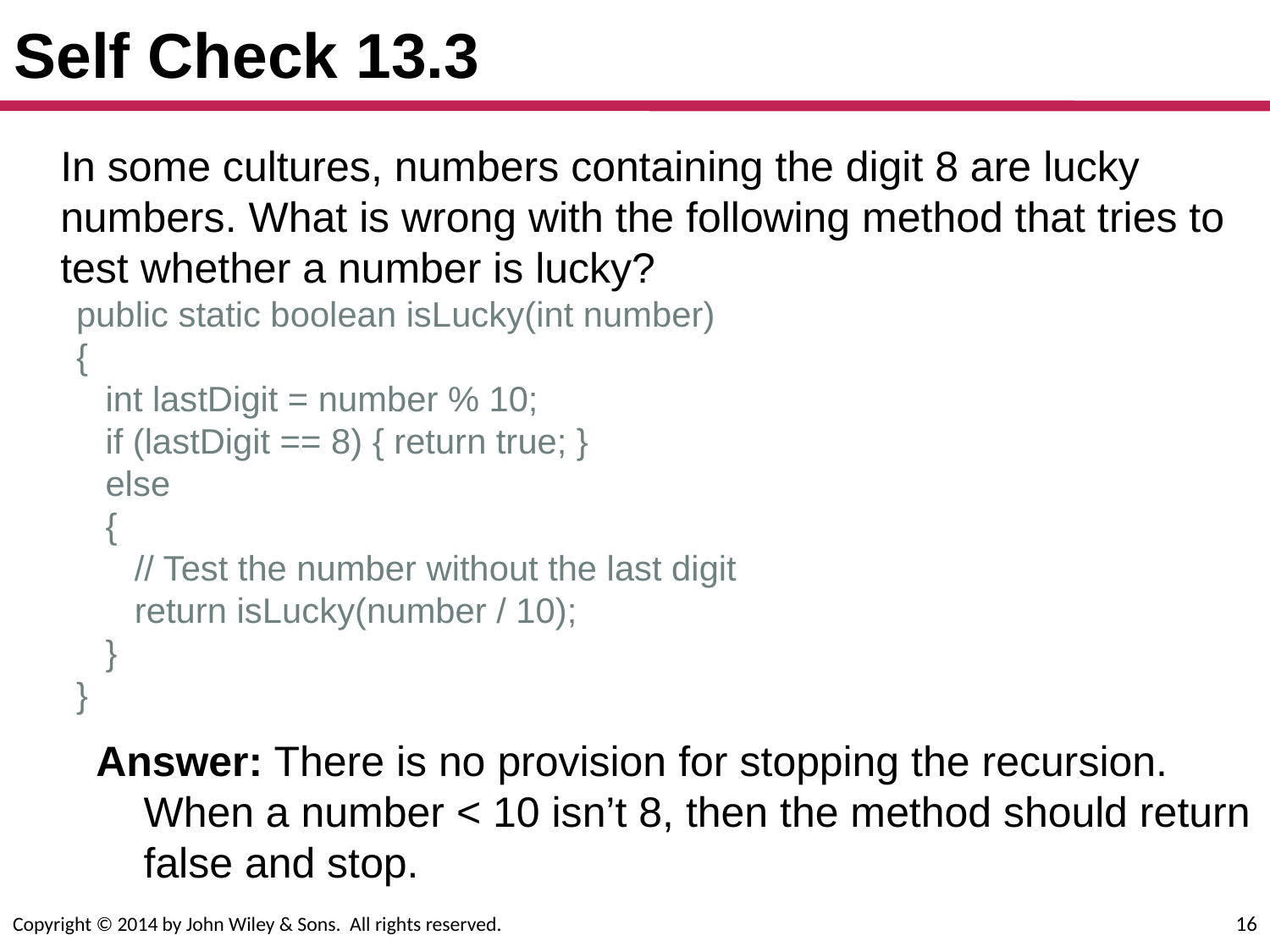

# Self Check 13.3
	In some cultures, numbers containing the digit 8 are lucky numbers. What is wrong with the following method that tries to test whether a number is lucky?
public static boolean isLucky(int number)
{
   int lastDigit = number % 10;
   if (lastDigit == 8) { return true; }
   else
   {
      // Test the number without the last digit
      return isLucky(number / 10);
   }
}
Answer: There is no provision for stopping the recursion. When a number < 10 isn’t 8, then the method should return false and stop.